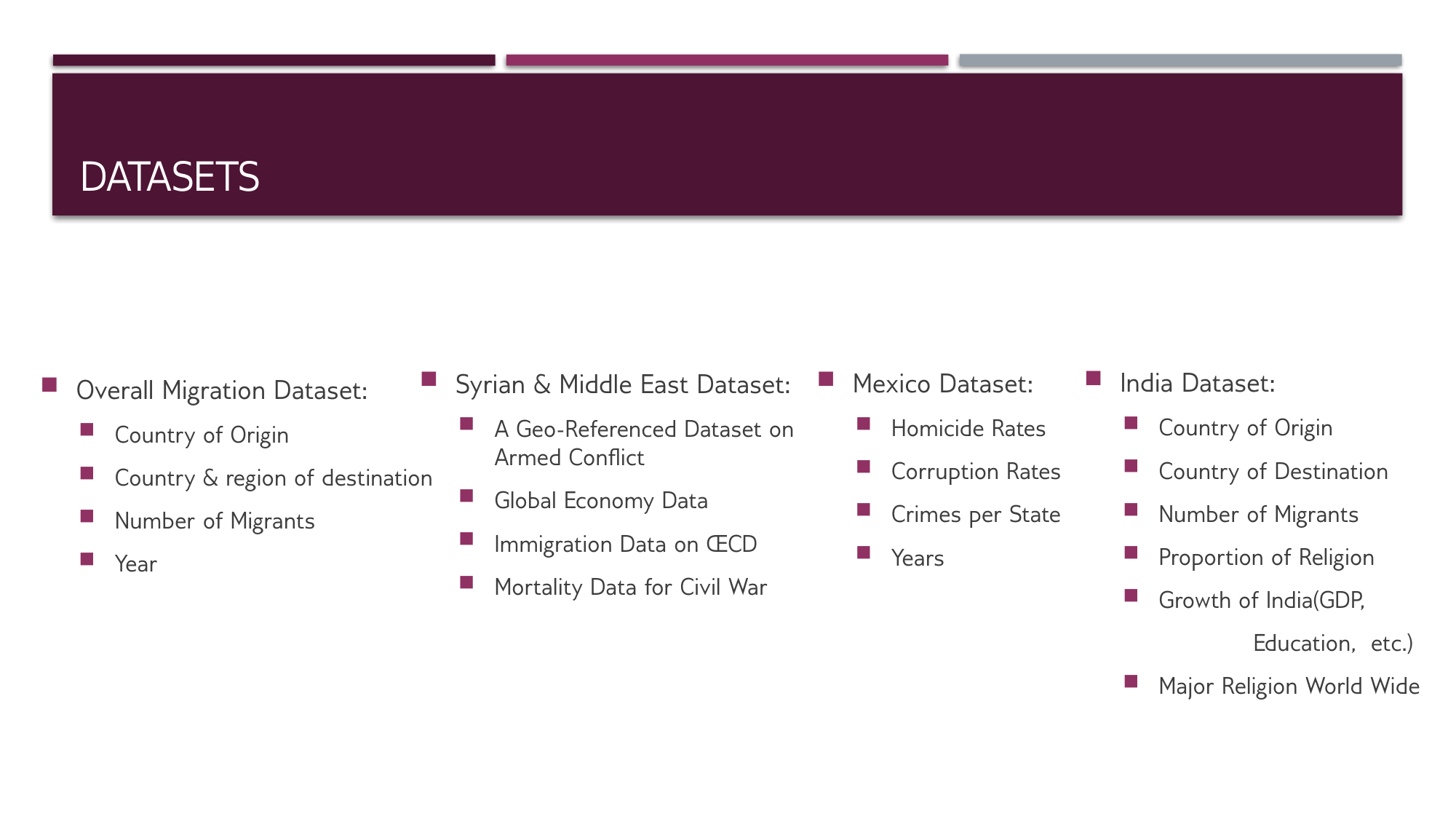

# DataSets
Overall Migration Dataset:
Country of Origin
Country & region of destination
Number of Migrants
Year
Syrian & Middle East Dataset:
A Geo-Referenced Dataset on Armed Conflict
Global Economy Data
Immigration Data on OECD
Mortality Data for Civil War
Mexico Dataset:
Homicide Rates
Corruption Rates
Crimes per State
Years

India Dataset:
Country of Origin
Country of Destination
Number of Migrants
Proportion of Religion
Growth of India(GDP,
	   Education,  etc.)
Major Religion World Wide